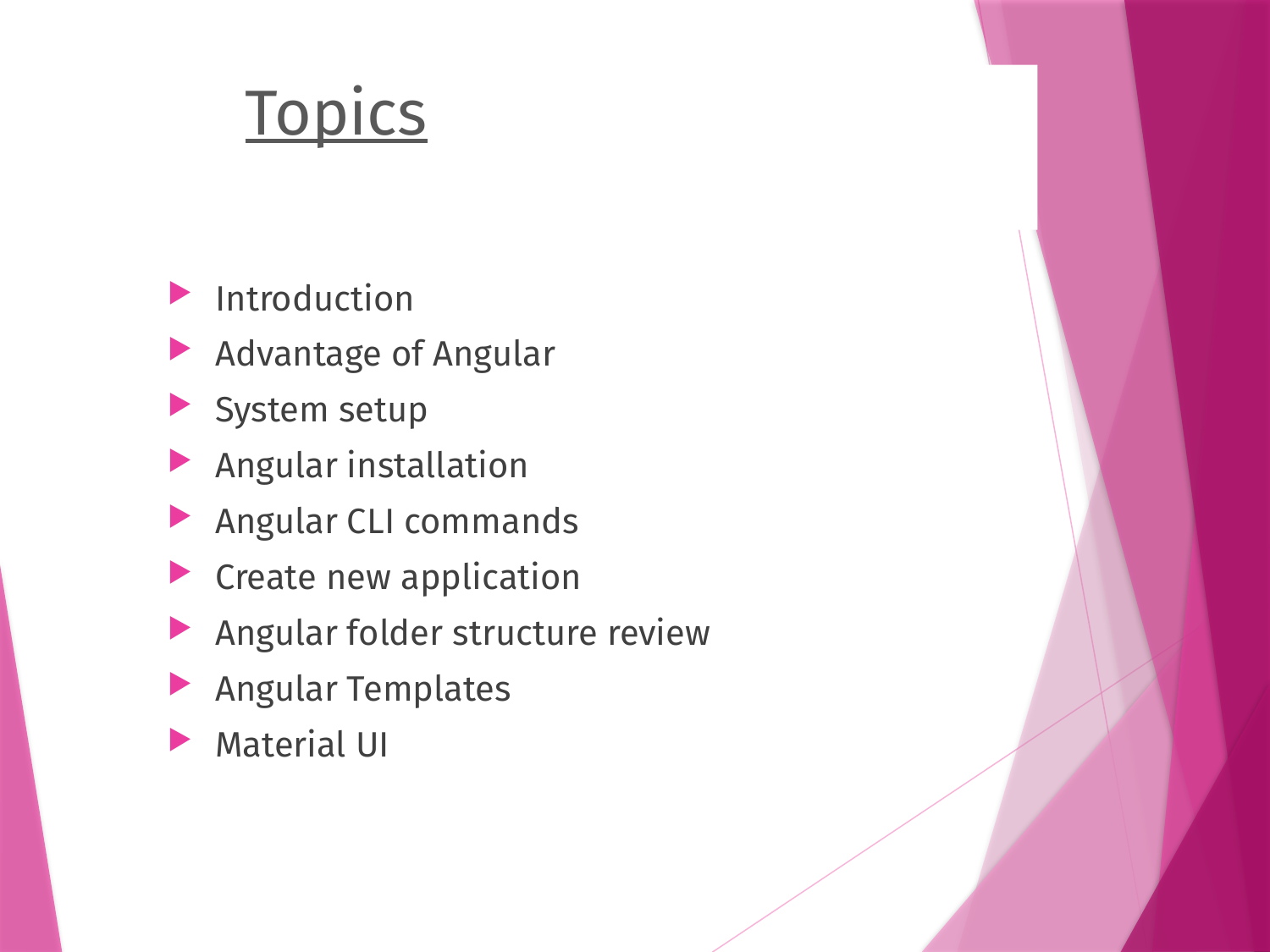

# Topics

Introduction
Advantage of Angular
System setup
Angular installation
Angular CLI commands
Create new application
Angular folder structure review
Angular Templates
Material UI